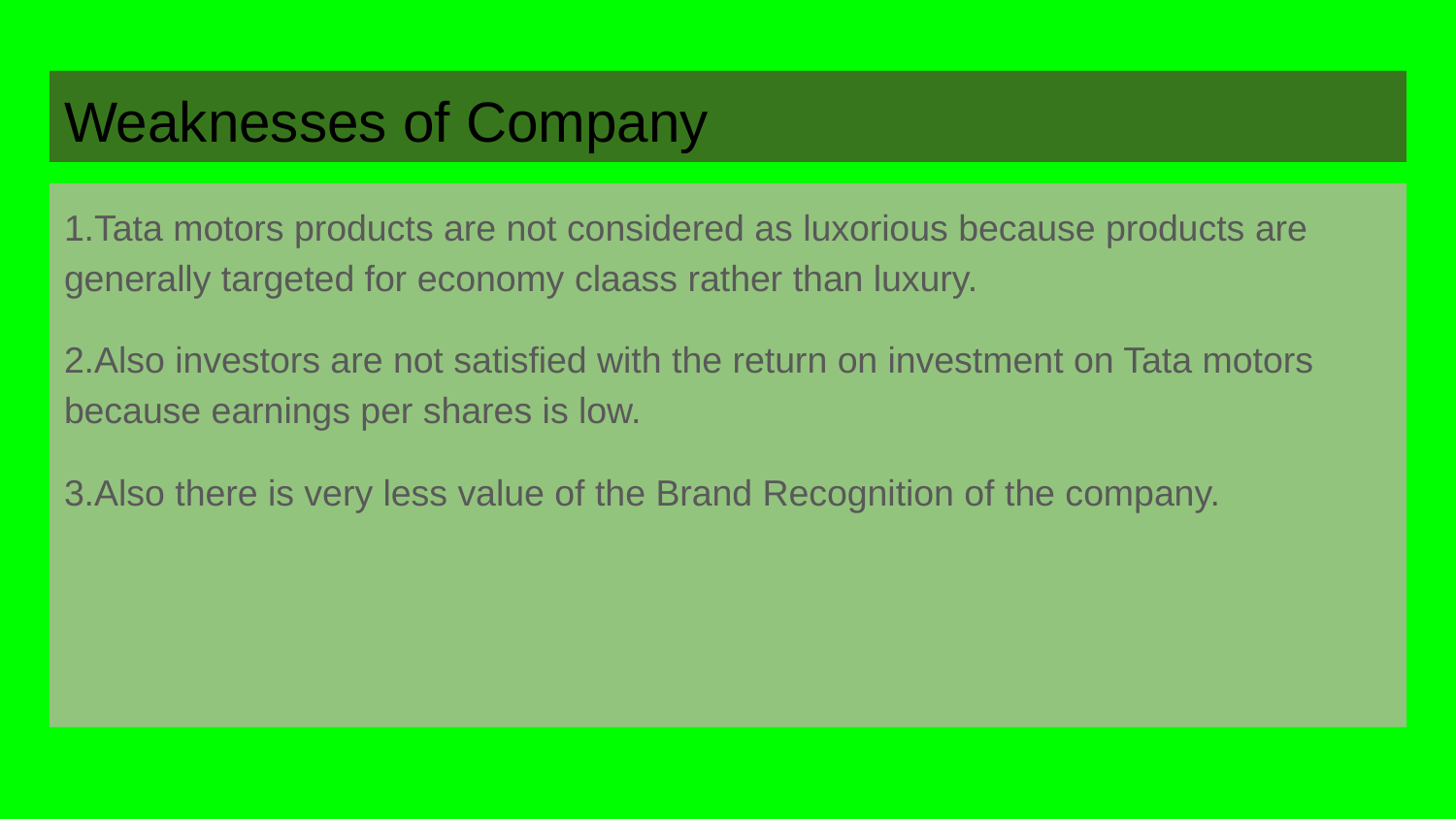

# Weaknesses of Company

1.Tata motors products are not considered as luxorious because products are generally targeted for economy claass rather than luxury.
2.Also investors are not satisfied with the return on investment on Tata motors because earnings per shares is low.
3.Also there is very less value of the Brand Recognition of the company.